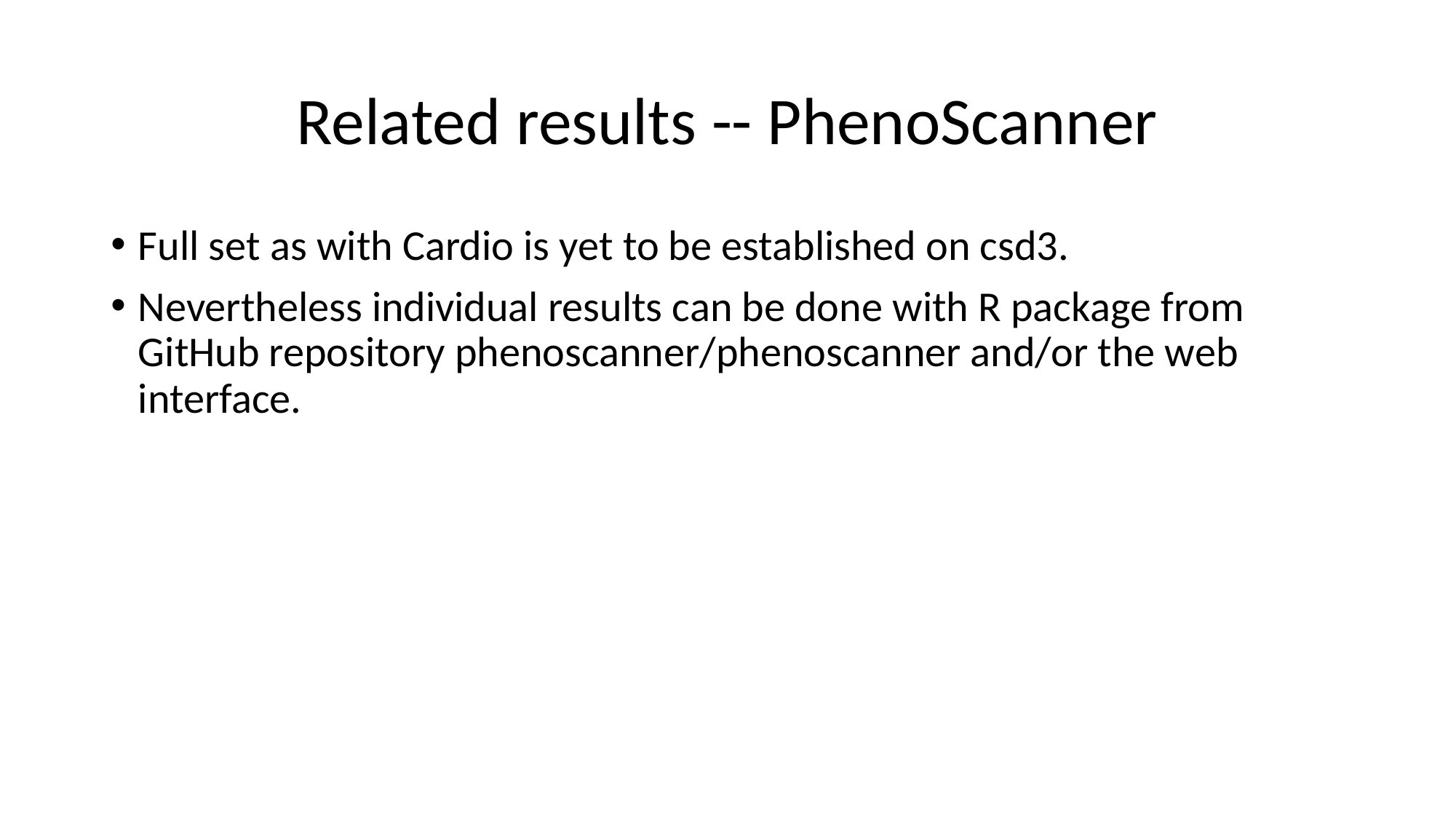

# Related results -- PhenoScanner
Full set as with Cardio is yet to be established on csd3.
Nevertheless individual results can be done with R package from GitHub repository phenoscanner/phenoscanner and/or the web interface.